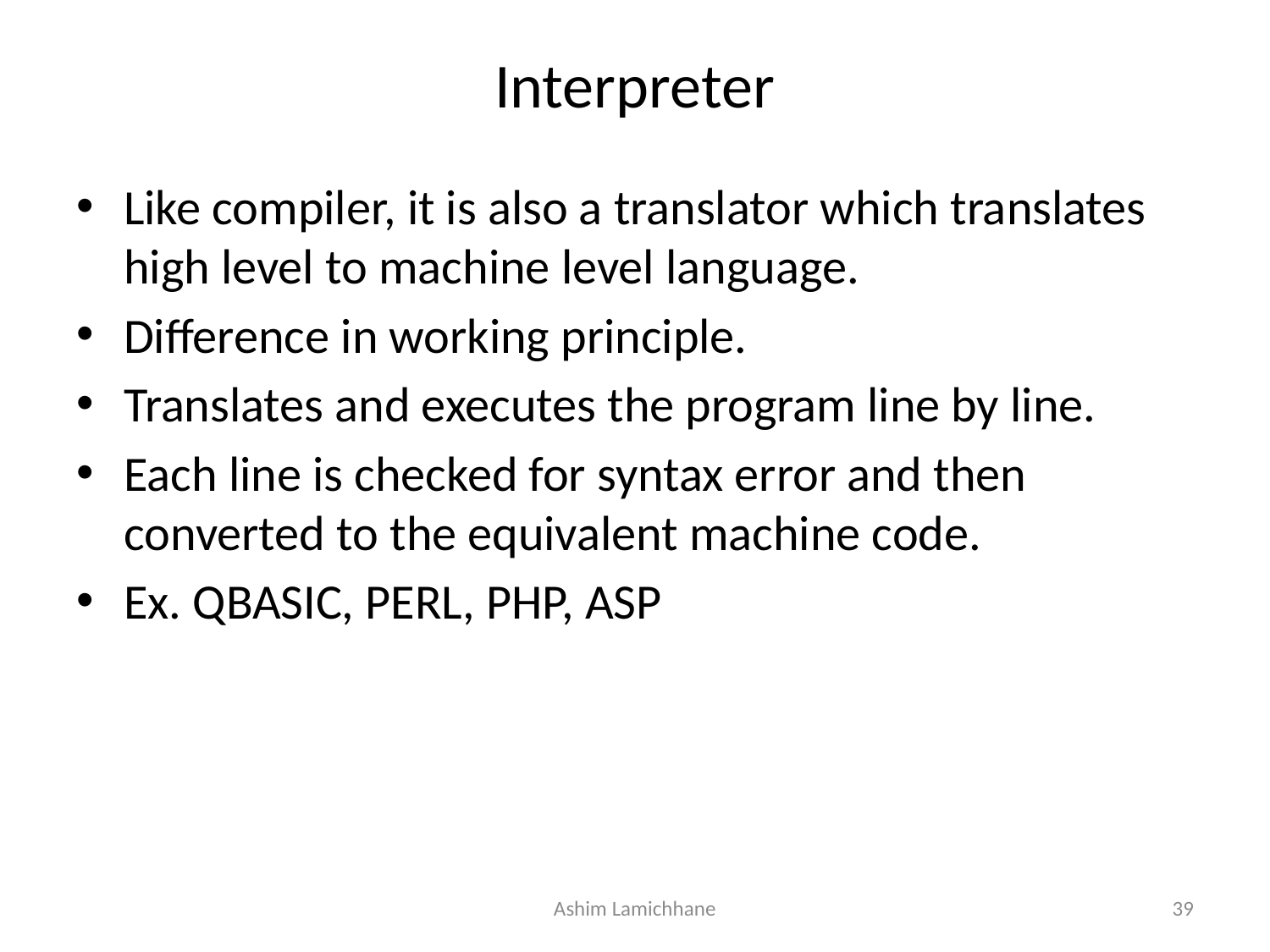

# Interpreter
Like compiler, it is also a translator which translates high level to machine level language.
Difference in working principle.
Translates and executes the program line by line.
Each line is checked for syntax error and then converted to the equivalent machine code.
Ex. QBASIC, PERL, PHP, ASP
Ashim Lamichhane
39